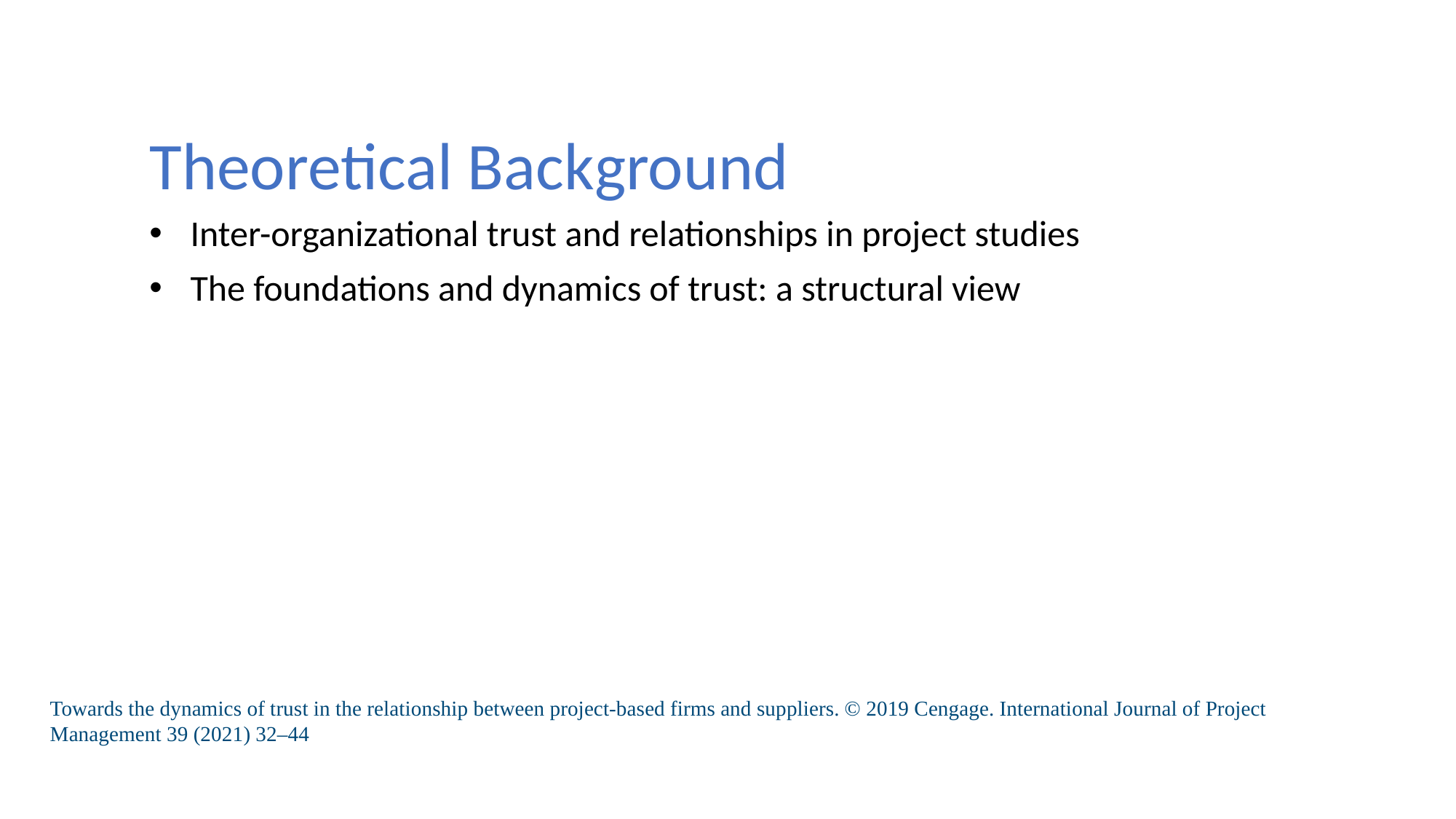

# Theoretical Background
Inter-organizational trust and relationships in project studies
The foundations and dynamics of trust: a structural view
Towards the dynamics of trust in the relationship between project-based firms and suppliers. © 2019 Cengage. International Journal of Project Management 39 (2021) 32–44